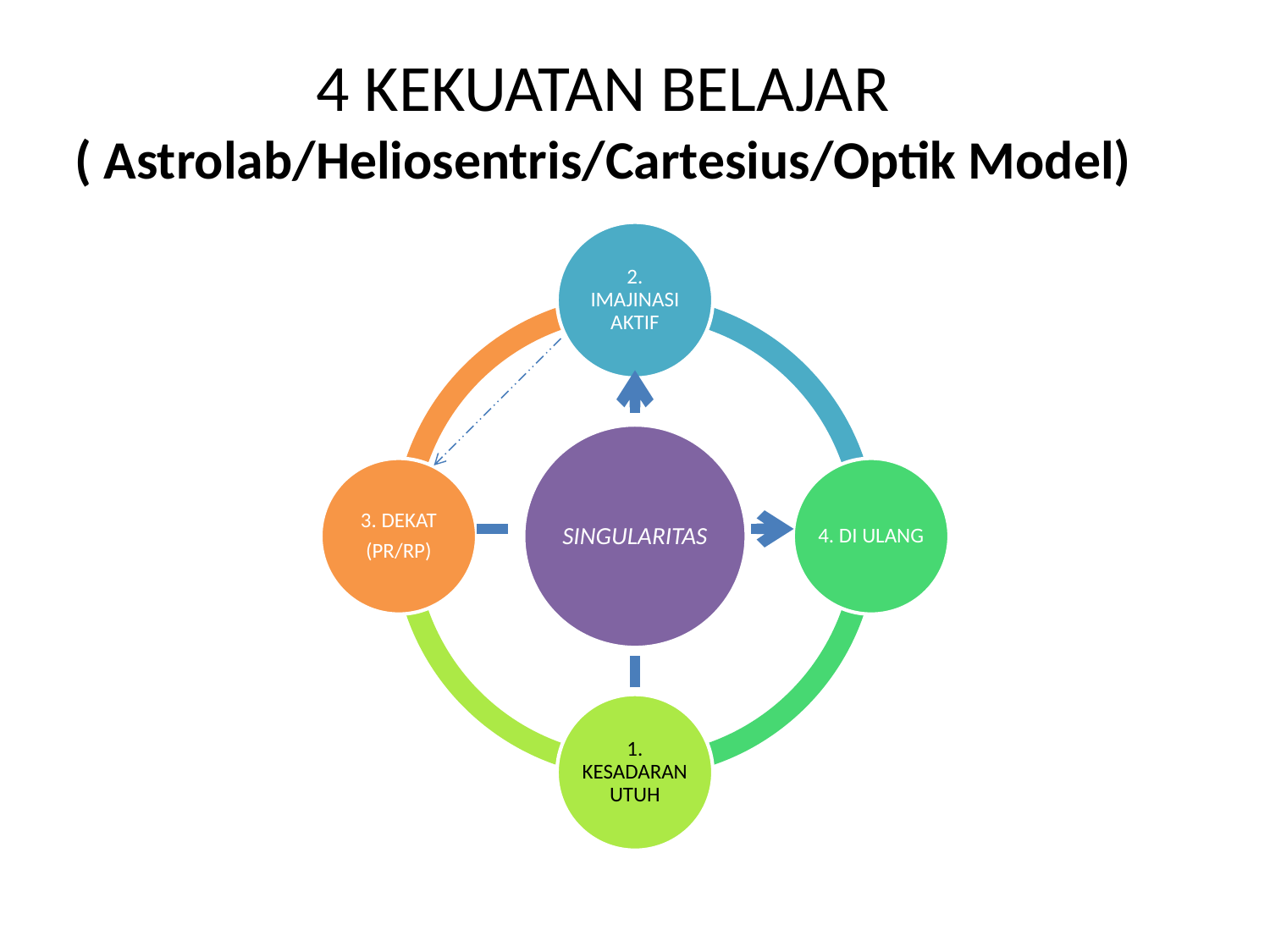

# 4 KEKUATAN BELAJAR ( Astrolab/Heliosentris/Cartesius/Optik Model)
SINGULARITAS
2. IMAJINASI AKTIF
4. DI ULANG
1. KESADARAN UTUH
3. DEKAT
(PR/RP)